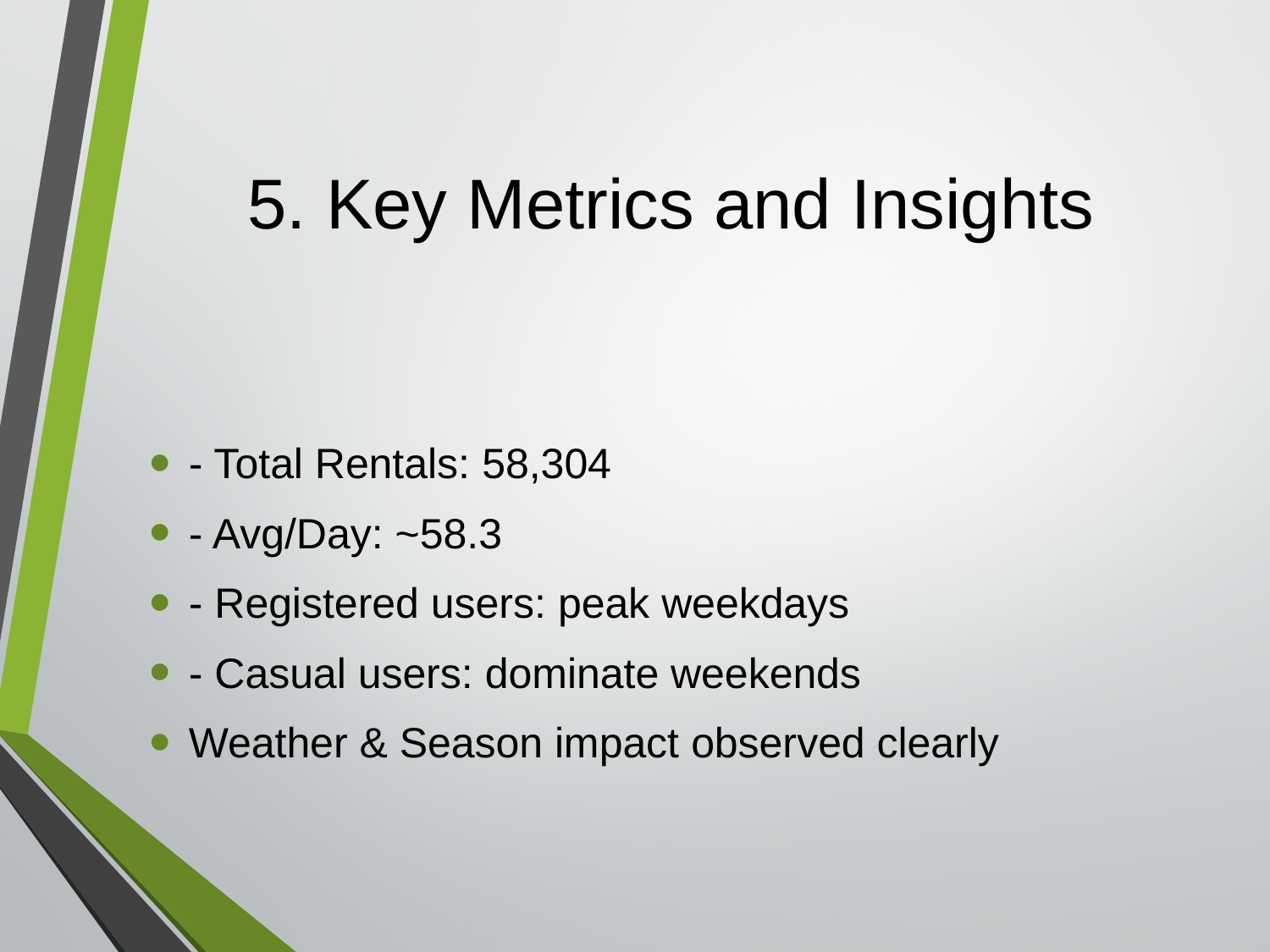

# 5. Key Metrics and Insights
- Total Rentals: 58,304
- Avg/Day: ~58.3
- Registered users: peak weekdays
- Casual users: dominate weekends
Weather & Season impact observed clearly